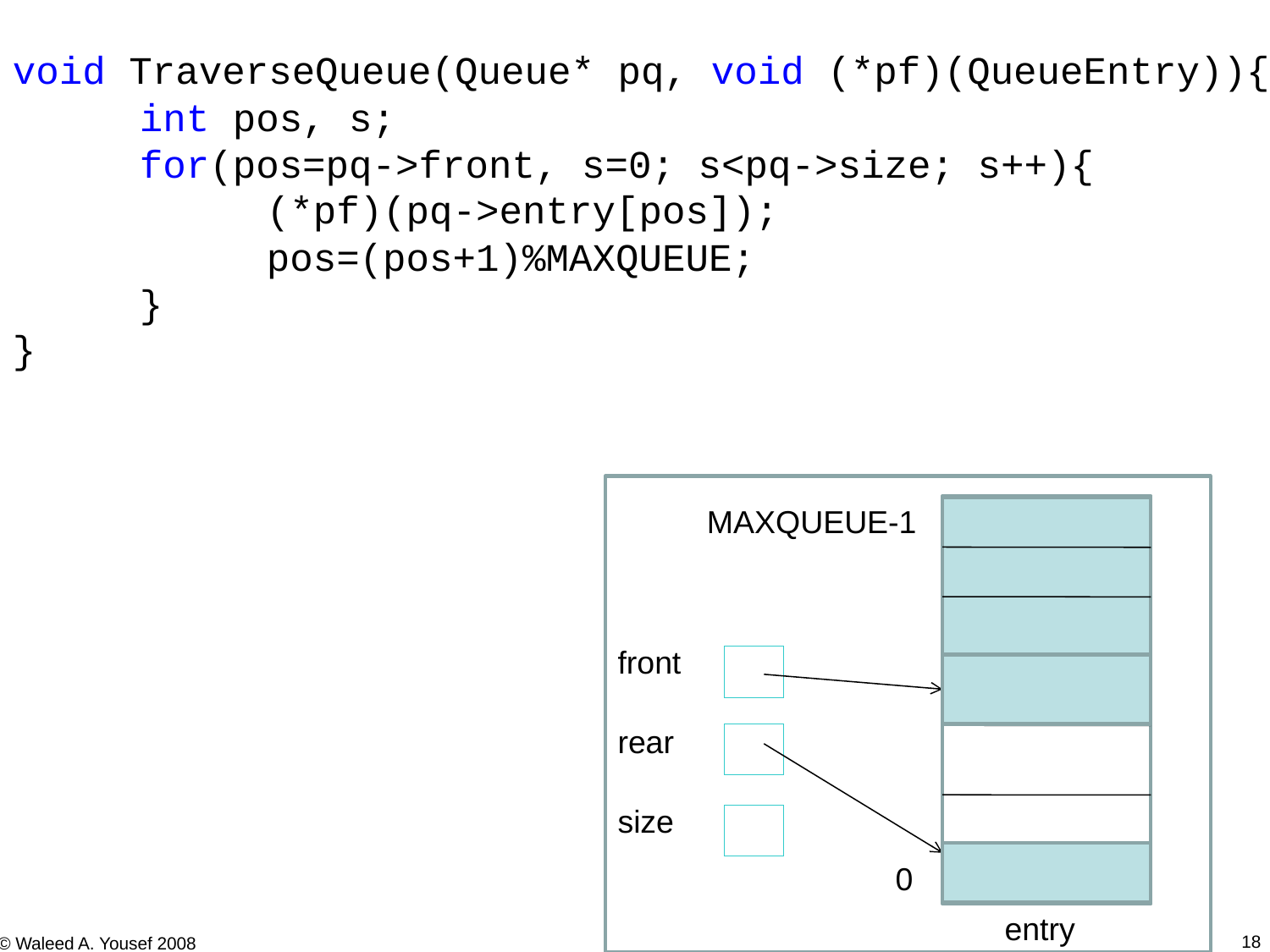

void TraverseQueue(Queue* pq, void (*pf)(QueueEntry)){
	int pos, s;
	for(pos=pq->front, s=0; s<pq->size; s++){
		(*pf)(pq->entry[pos]);
		pos=(pos+1)%MAXQUEUE;
	}
}

MAXQUEUE-1

front

rear

size

0
entry
18
© Waleed A. Yousef 2008